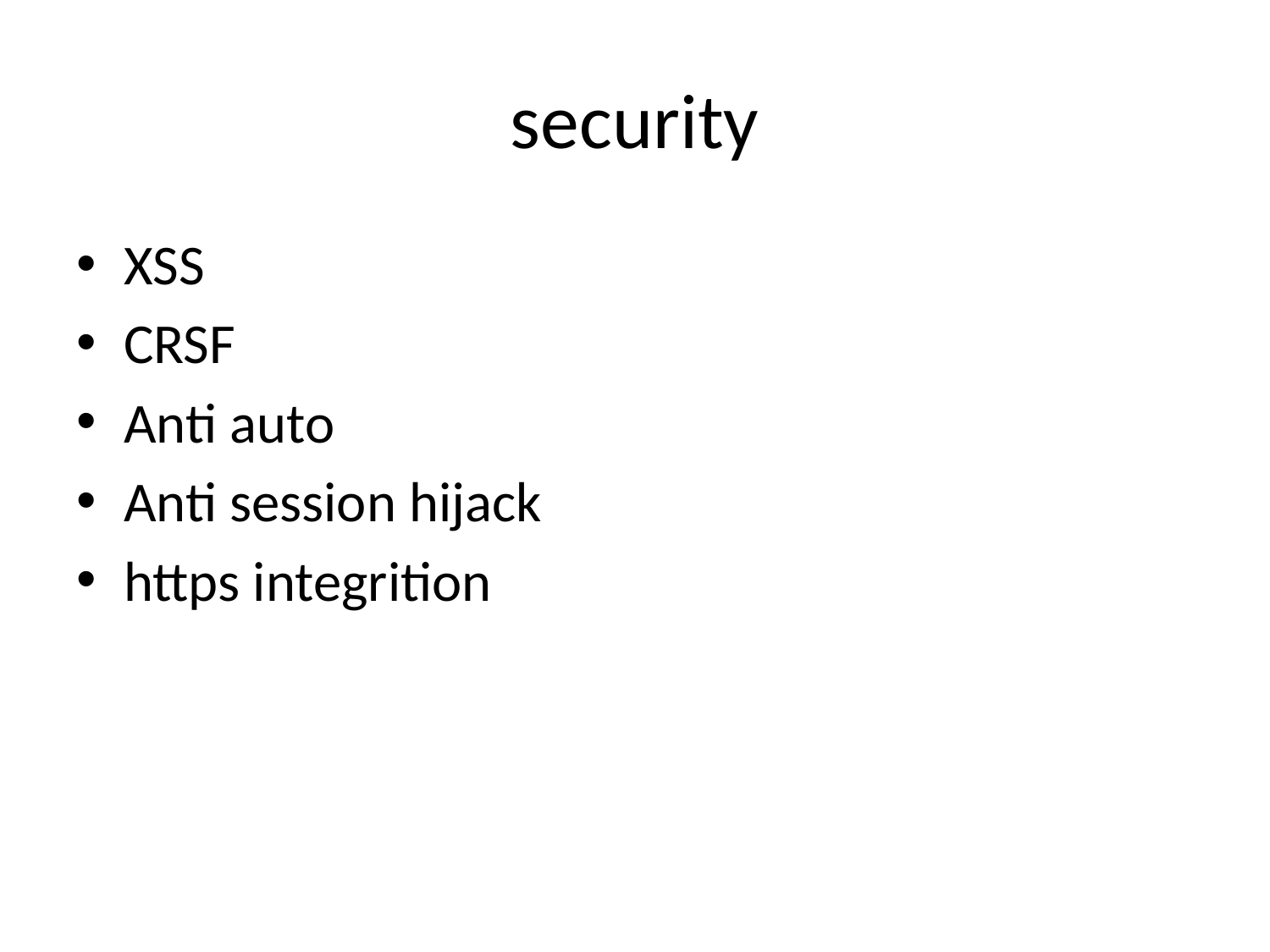

# security
XSS
CRSF
Anti auto
Anti session hijack
https integrition